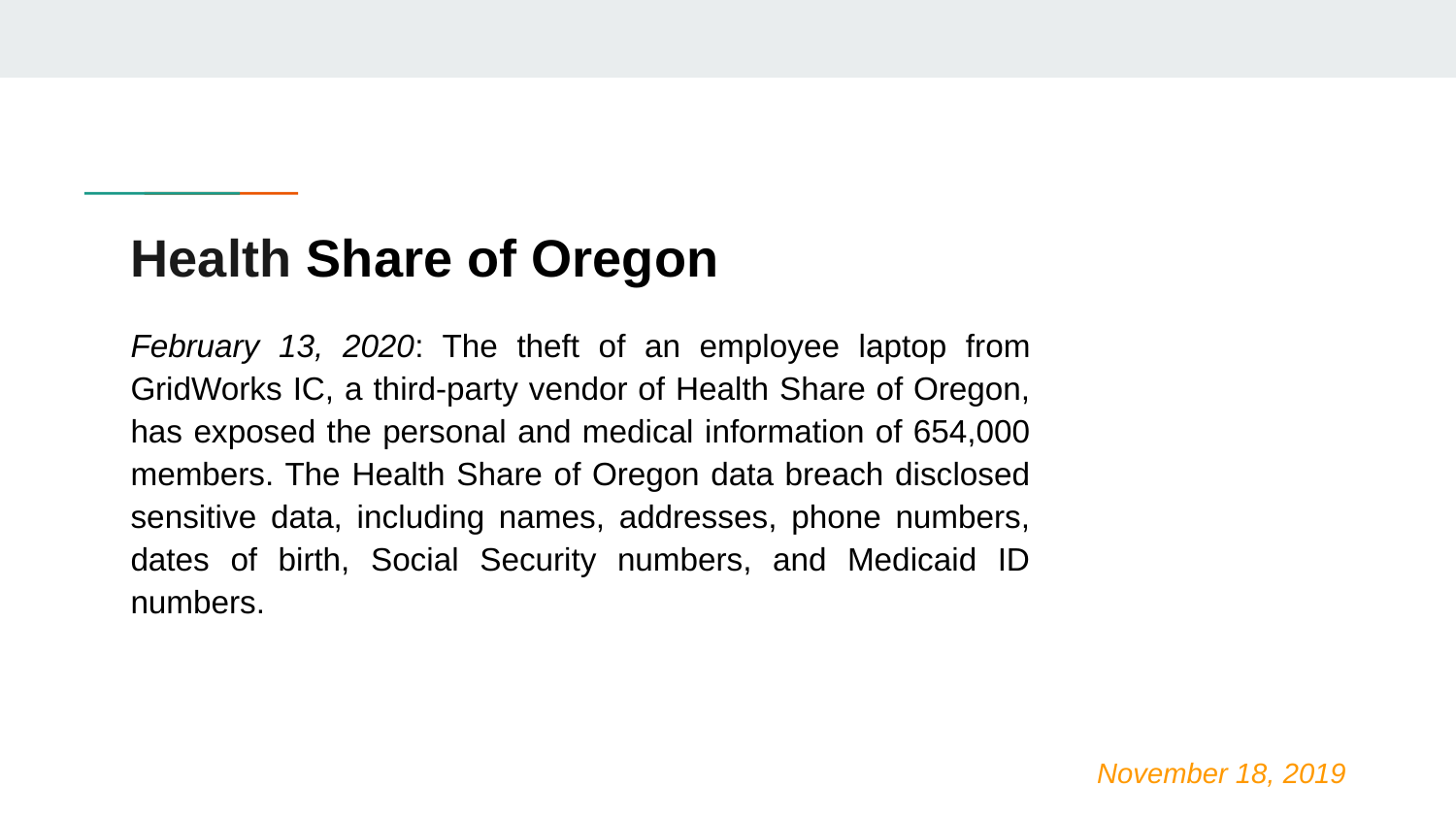

# Health Share of Oregon

February 13, 2020: The theft of an employee laptop from GridWorks IC, a third-party vendor of Health Share of Oregon, has exposed the personal and medical information of 654,000 members. The Health Share of Oregon data breach disclosed sensitive data, including names, addresses, phone numbers, dates of birth, Social Security numbers, and Medicaid ID numbers.
November 18, 2019